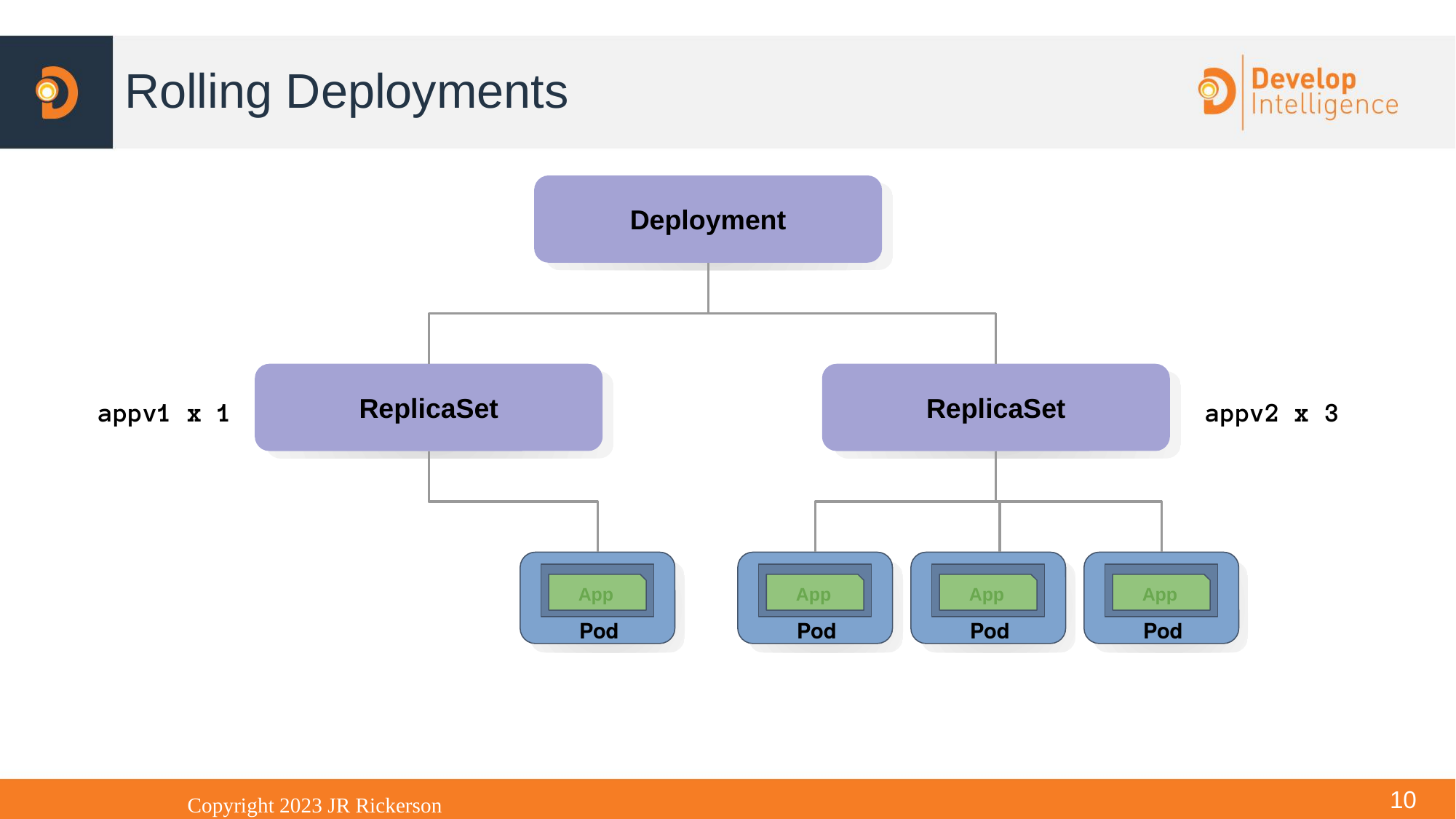

# Rolling Deployments

Deployment

ReplicaSet

ReplicaSet

appv1 x 1
appv2 x 3

App
Pod

App
Pod

App
Pod

App
Pod

10
Copyright 2023 JR Rickerson